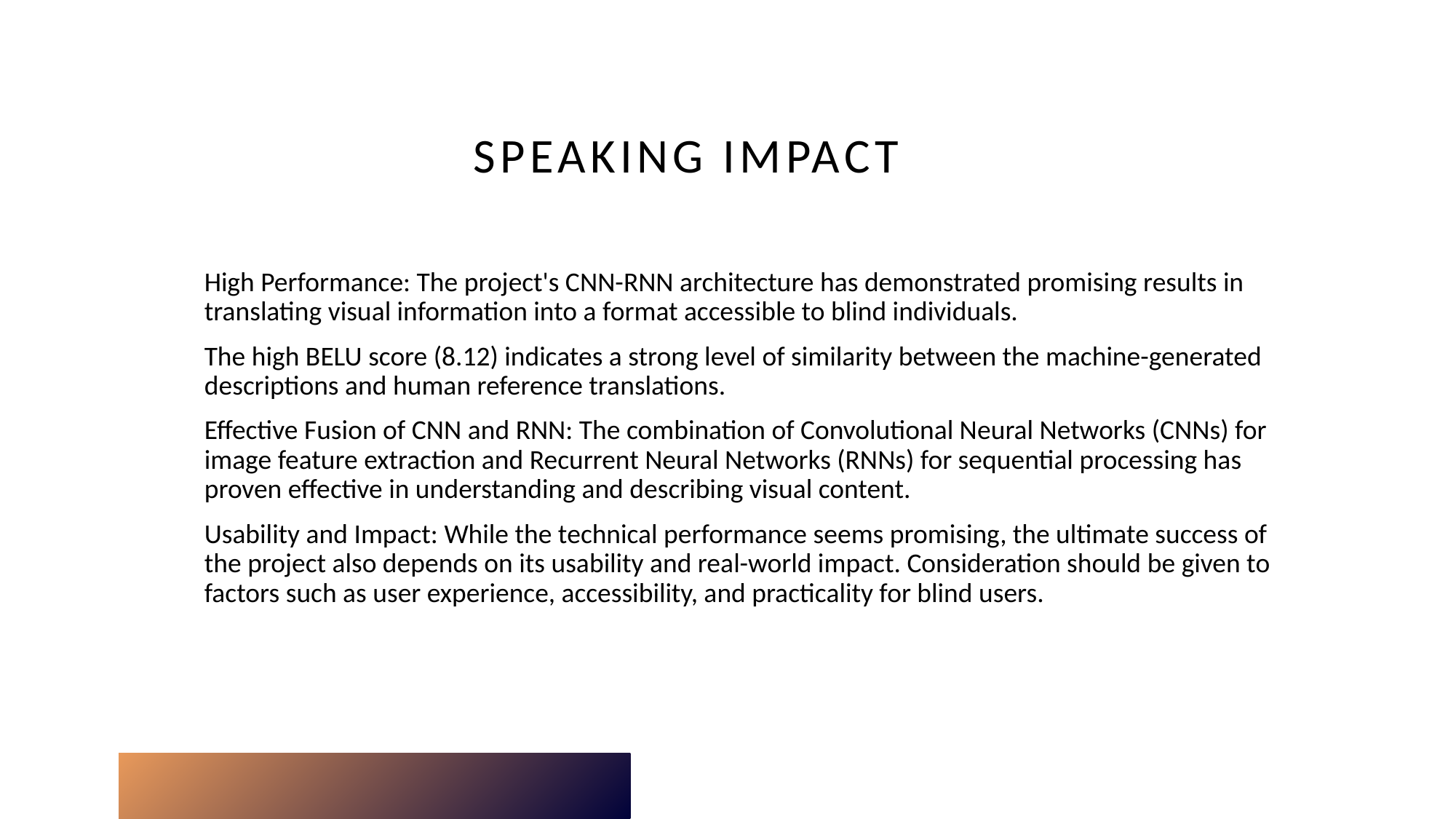

# SPEAKING IMPACT
High Performance: The project's CNN-RNN architecture has demonstrated promising results in translating visual information into a format accessible to blind individuals.
The high BELU score (8.12) indicates a strong level of similarity between the machine-generated descriptions and human reference translations.
Effective Fusion of CNN and RNN: The combination of Convolutional Neural Networks (CNNs) for image feature extraction and Recurrent Neural Networks (RNNs) for sequential processing has proven effective in understanding and describing visual content.
Usability and Impact: While the technical performance seems promising, the ultimate success of the project also depends on its usability and real-world impact. Consideration should be given to factors such as user experience, accessibility, and practicality for blind users.